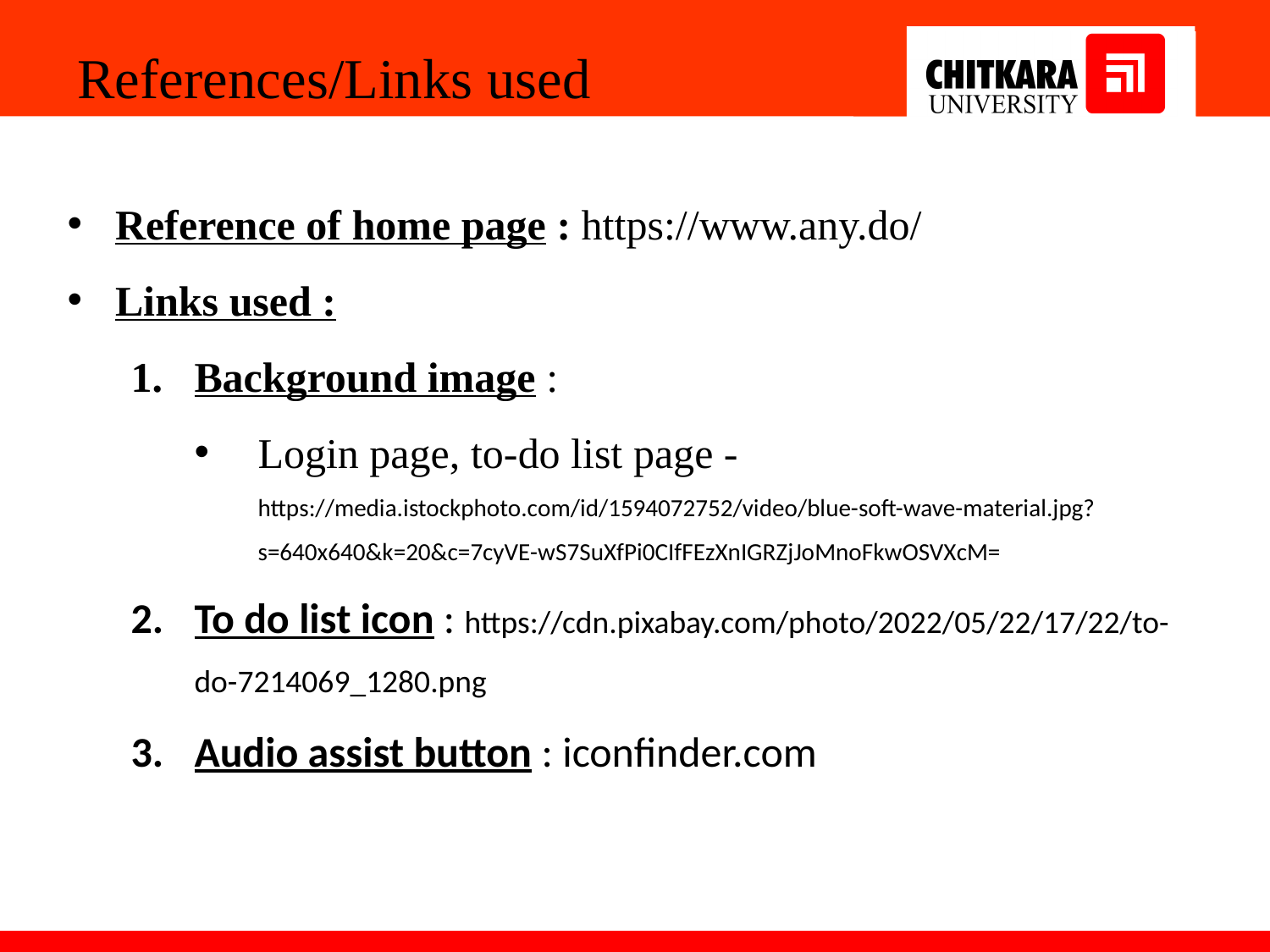

References/Links used
Reference of home page : https://www.any.do/
Links used :
Background image :
Login page, to-do list page - https://media.istockphoto.com/id/1594072752/video/blue-soft-wave-material.jpg?s=640x640&k=20&c=7cyVE-wS7SuXfPi0CIfFEzXnIGRZjJoMnoFkwOSVXcM=
To do list icon : https://cdn.pixabay.com/photo/2022/05/22/17/22/to-do-7214069_1280.png
Audio assist button : iconfinder.com